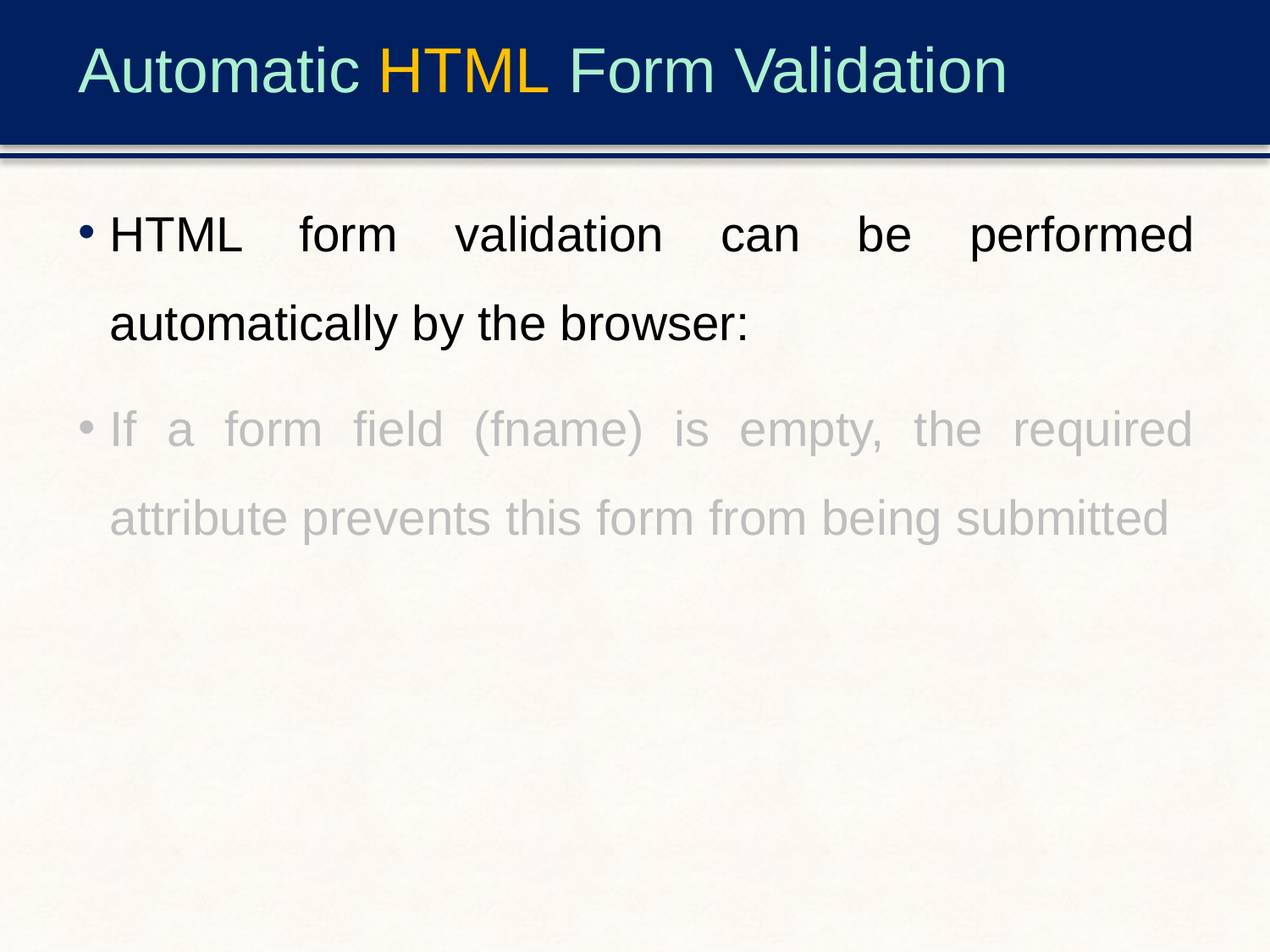

# Automatic HTML Form Validation
HTML form validation can be performed automatically by the browser:
If a form field (fname) is empty, the required attribute prevents this form from being submitted